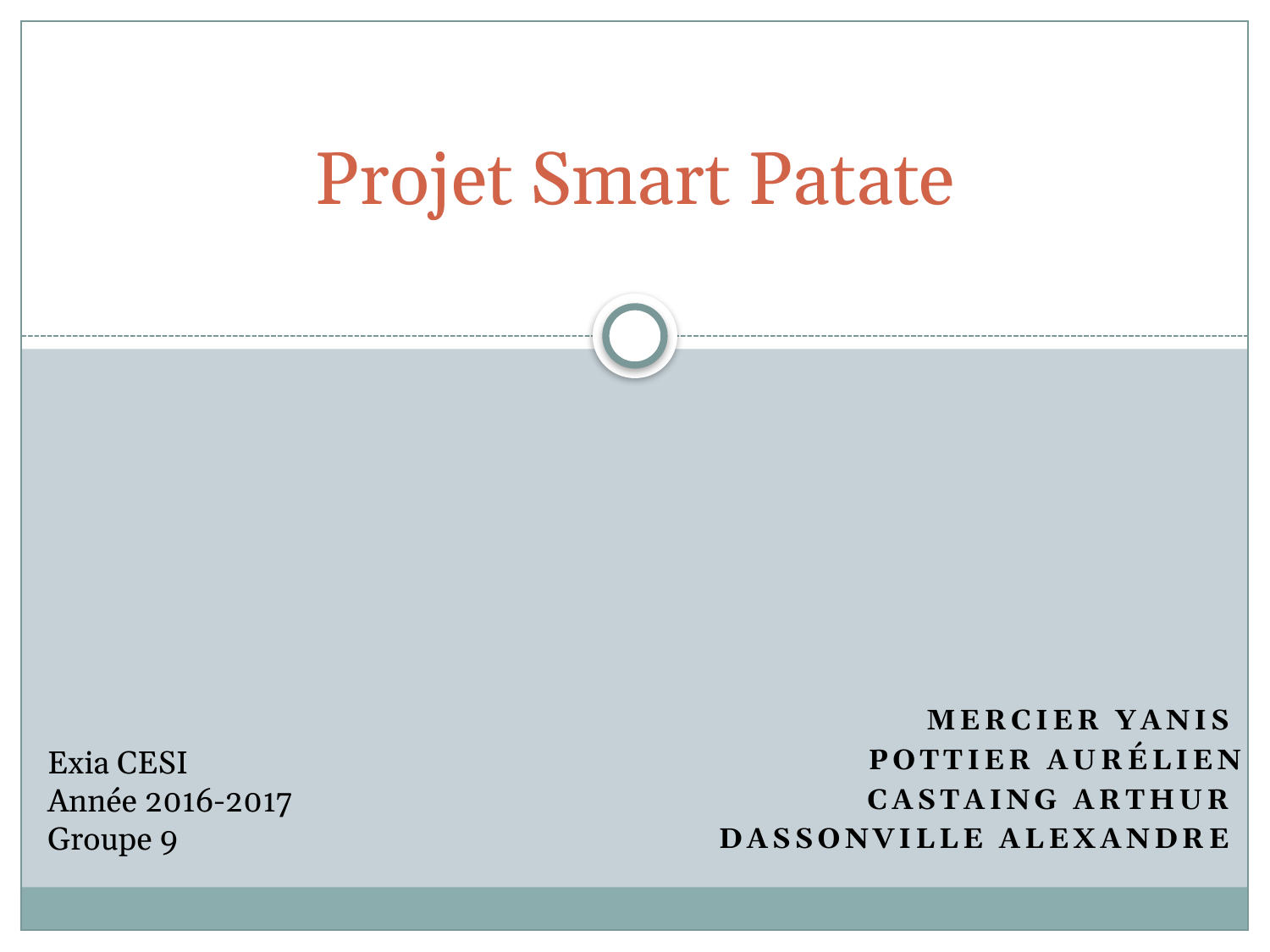

# Projet Smart Patate
Mercier Yanis
Pottier Aurélien
Castaing Arthur
Dassonville Alexandre
Exia CESI
Année 2016-2017
Groupe 9